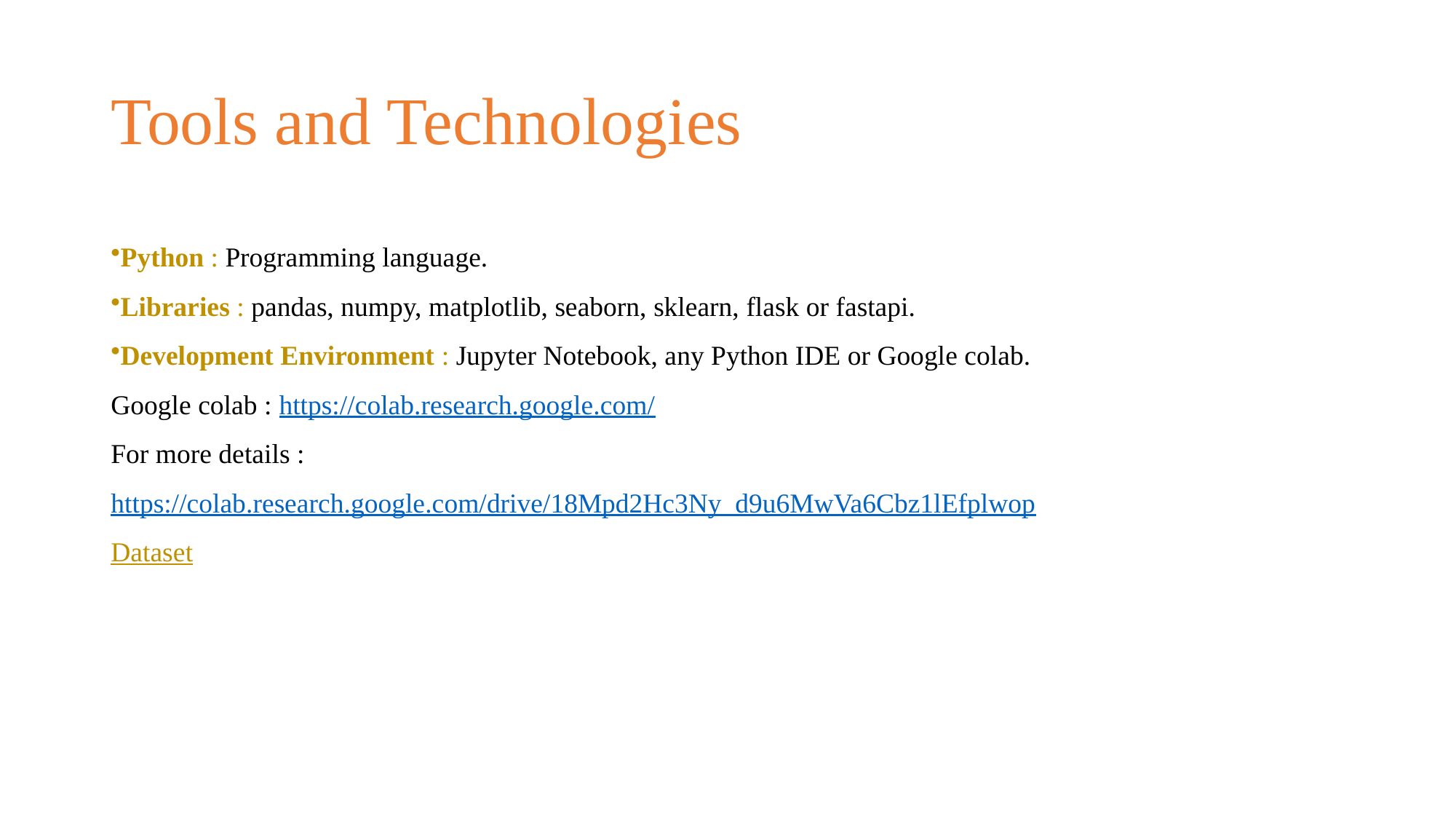

# Tools and Technologies
Python : Programming language.
Libraries : pandas, numpy, matplotlib, seaborn, sklearn, flask or fastapi.
Development Environment : Jupyter Notebook, any Python IDE or Google colab.
Google colab : https://colab.research.google.com/
For more details :
https://colab.research.google.com/drive/18Mpd2Hc3Ny_d9u6MwVa6Cbz1lEfplwop
Dataset